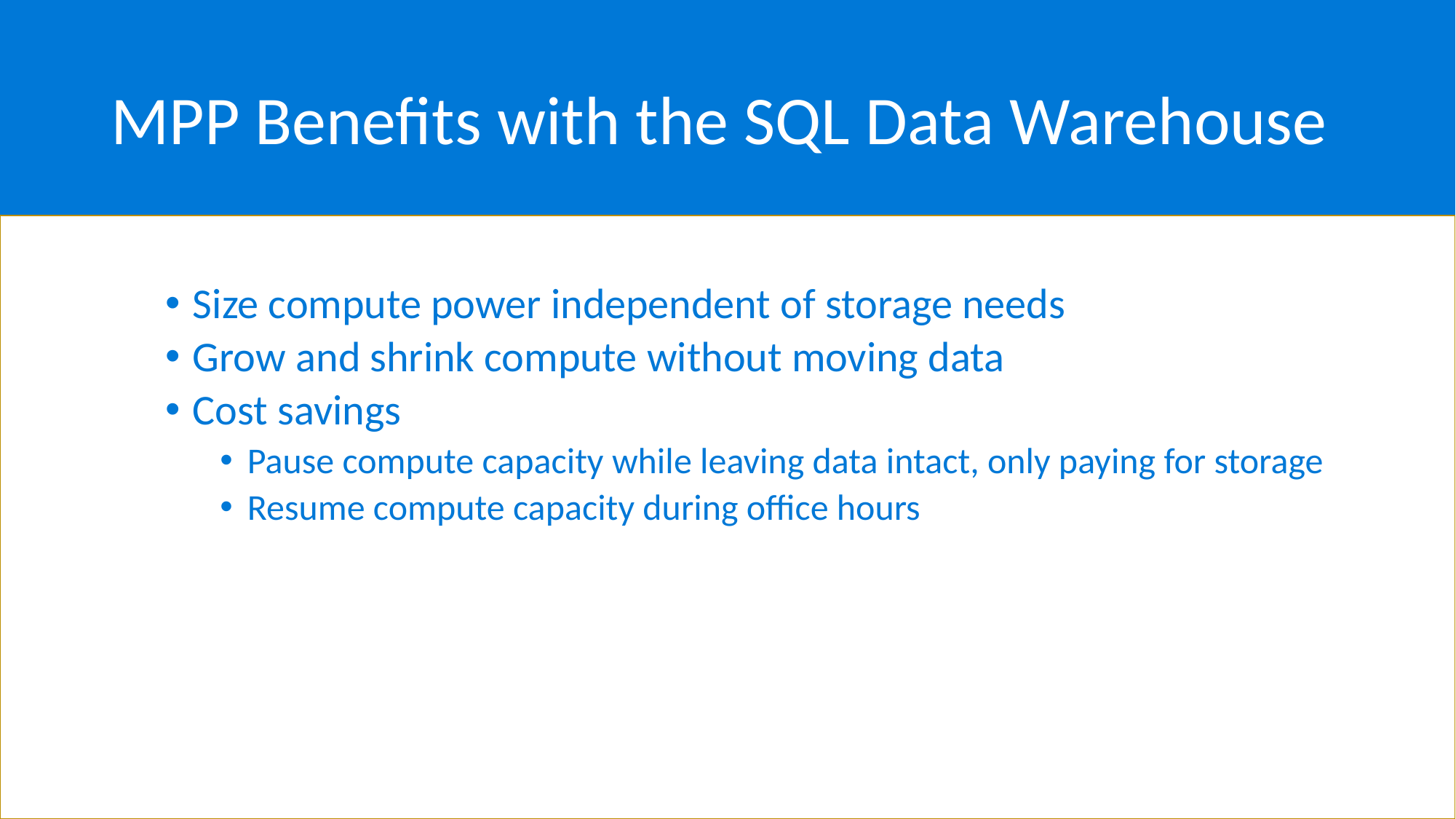

# MPP Benefits with the SQL Data Warehouse

Size compute power independent of storage needs
Grow and shrink compute without moving data
Cost savings
Pause compute capacity while leaving data intact, only paying for storage
Resume compute capacity during office hours